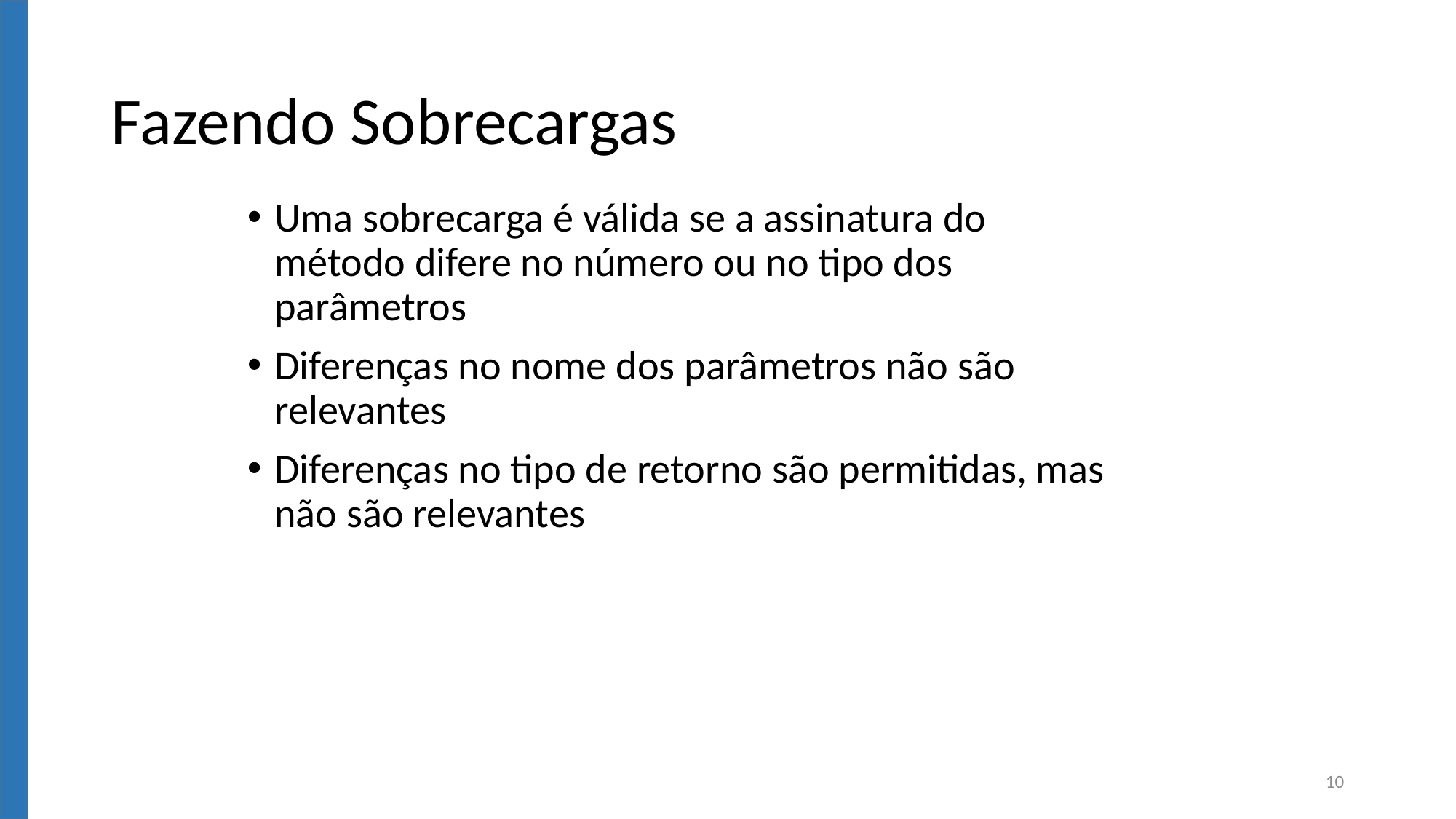

# Fazendo Sobrecargas
Uma sobrecarga é válida se a assinatura do método difere no número ou no tipo dos parâmetros
Diferenças no nome dos parâmetros não são relevantes
Diferenças no tipo de retorno são permitidas, mas não são relevantes

10